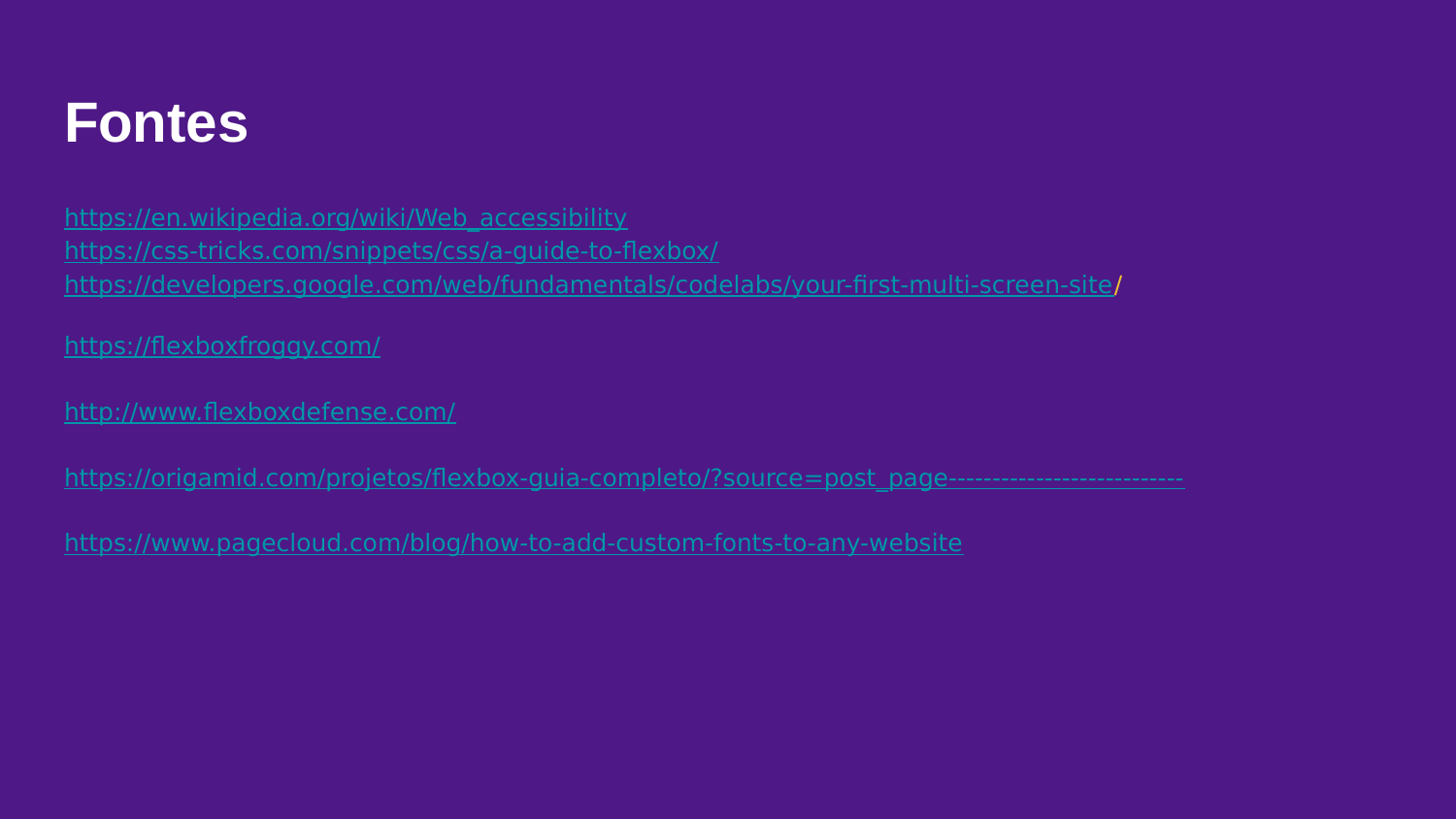

# Fontes
https://en.wikipedia.org/wiki/Web_accessibility
https://css-tricks.com/snippets/css/a-guide-to-flexbox/
https://developers.google.com/web/fundamentals/codelabs/your-first-multi-screen-site/
https://flexboxfroggy.com/
http://www.flexboxdefense.com/
https://origamid.com/projetos/flexbox-guia-completo/?source=post_page---------------------------
https://www.pagecloud.com/blog/how-to-add-custom-fonts-to-any-website